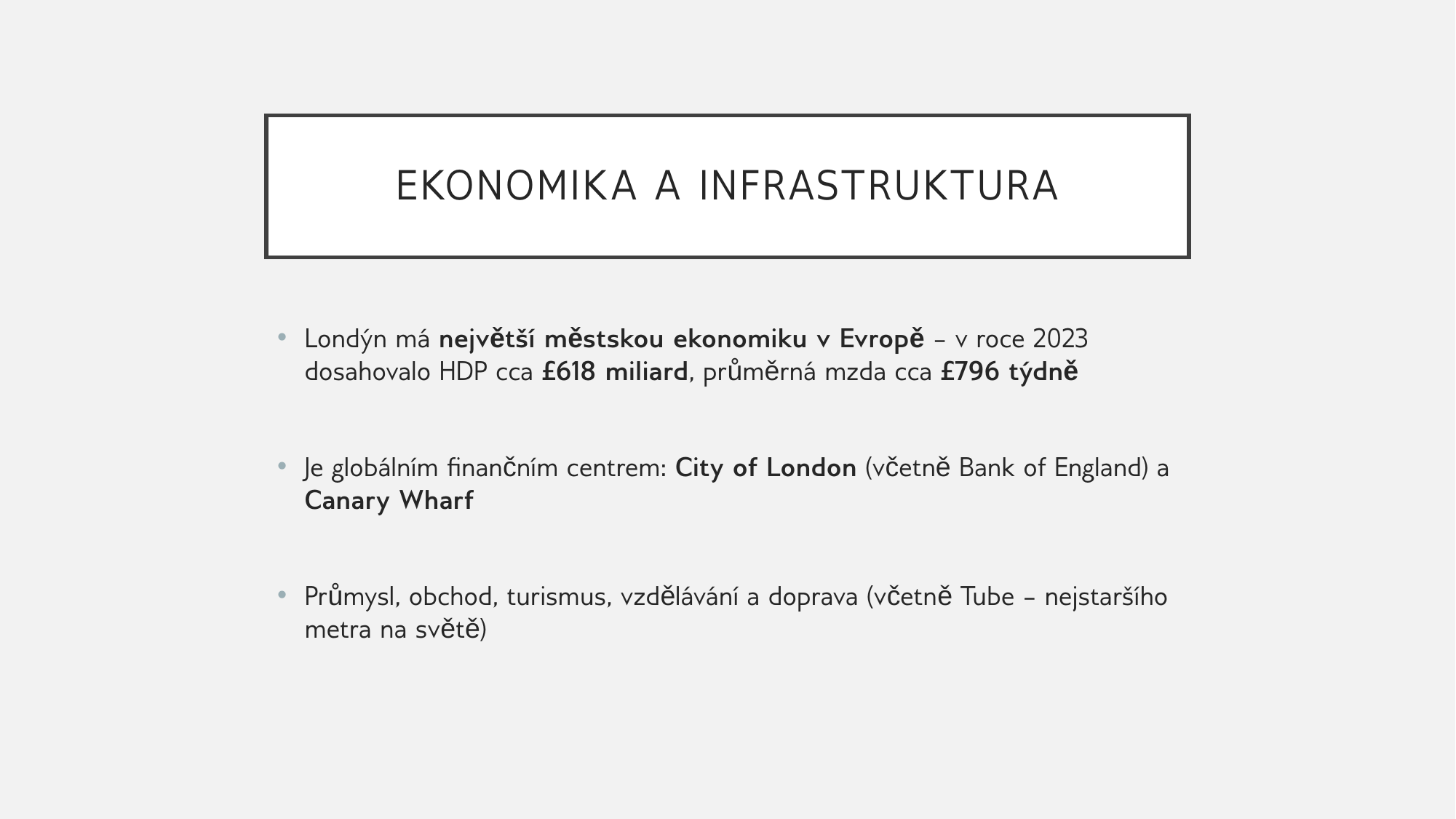

# Ekonomika a infrastruktura
Londýn má největší městskou ekonomiku v Evropě – v roce 2023 dosahovalo HDP cca £618 miliard, průměrná mzda cca £796 týdně

Je globálním finančním centrem: City of London (včetně Bank of England) a Canary Wharf

Průmysl, obchod, turismus, vzdělávání a doprava (včetně Tube – nejstaršího metra na světě)